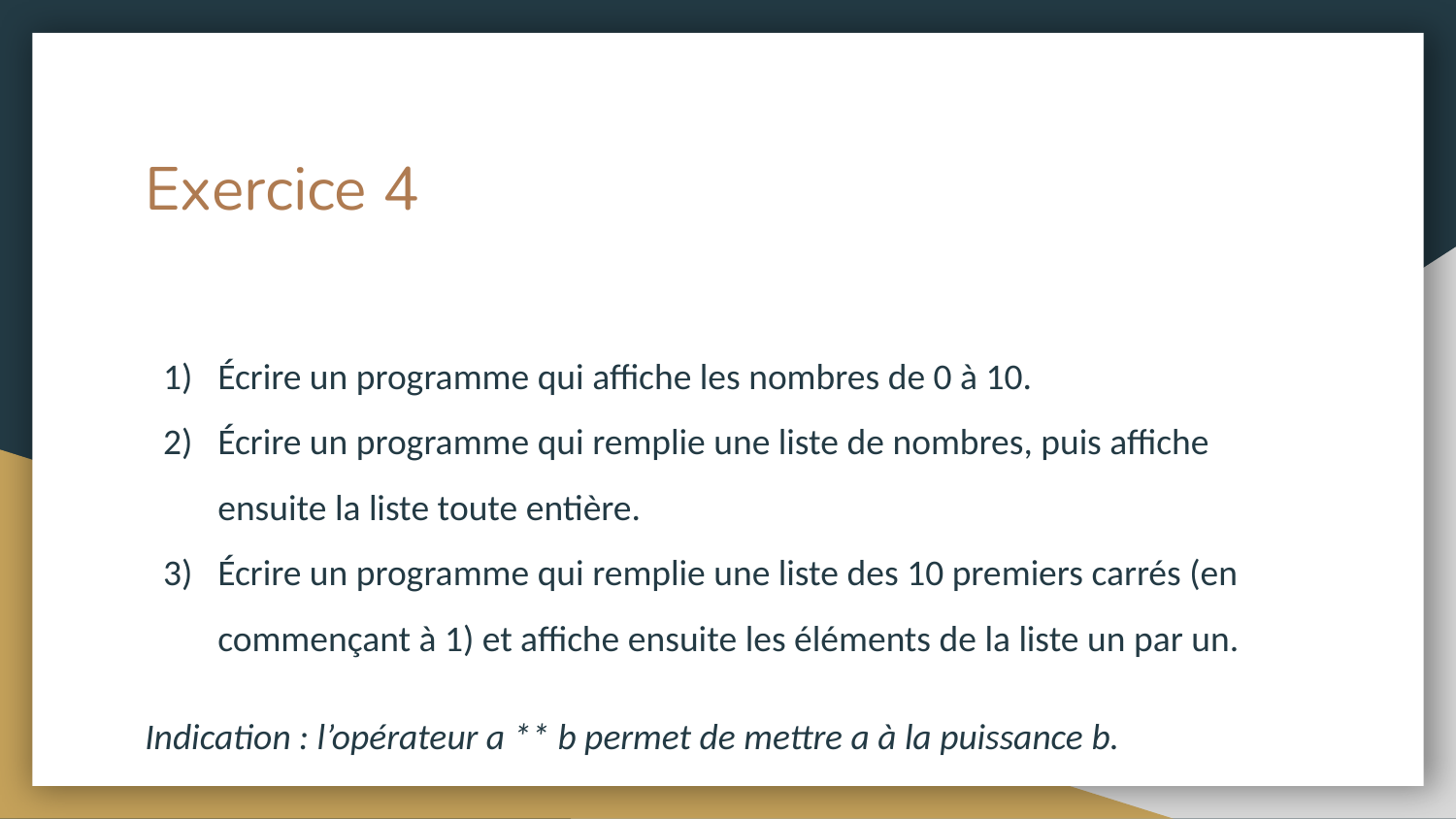

# Exercice 4
Écrire un programme qui affiche les nombres de 0 à 10.
Écrire un programme qui remplie une liste de nombres, puis affiche ensuite la liste toute entière.
Écrire un programme qui remplie une liste des 10 premiers carrés (en commençant à 1) et affiche ensuite les éléments de la liste un par un.
Indication : l’opérateur a ** b permet de mettre a à la puissance b.